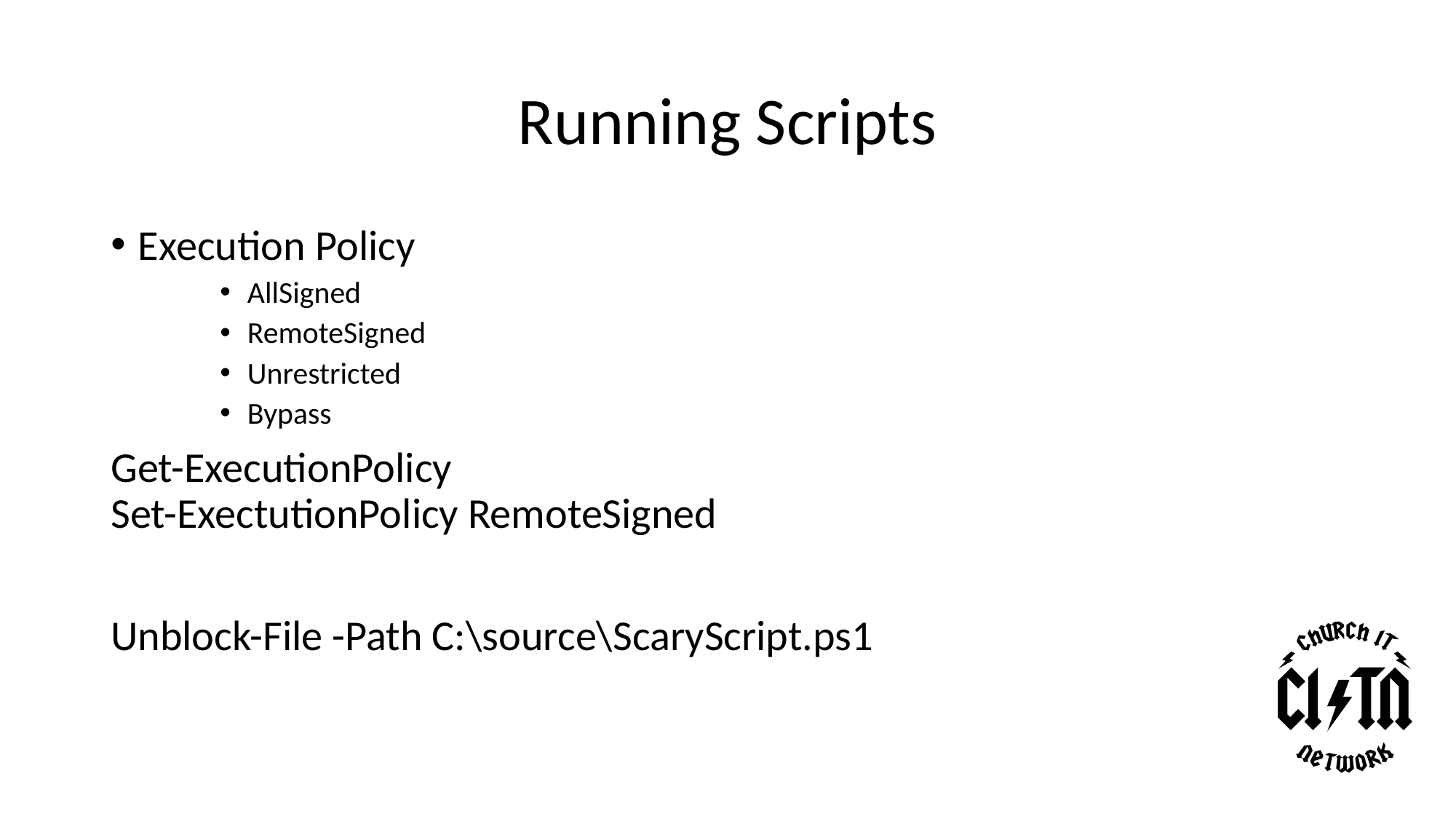

# Running Scripts
Execution Policy
AllSigned
RemoteSigned
Unrestricted
Bypass
Get-ExecutionPolicy
Set-ExectutionPolicy RemoteSigned

Unblock-File -Path C:\source\ScaryScript.ps1